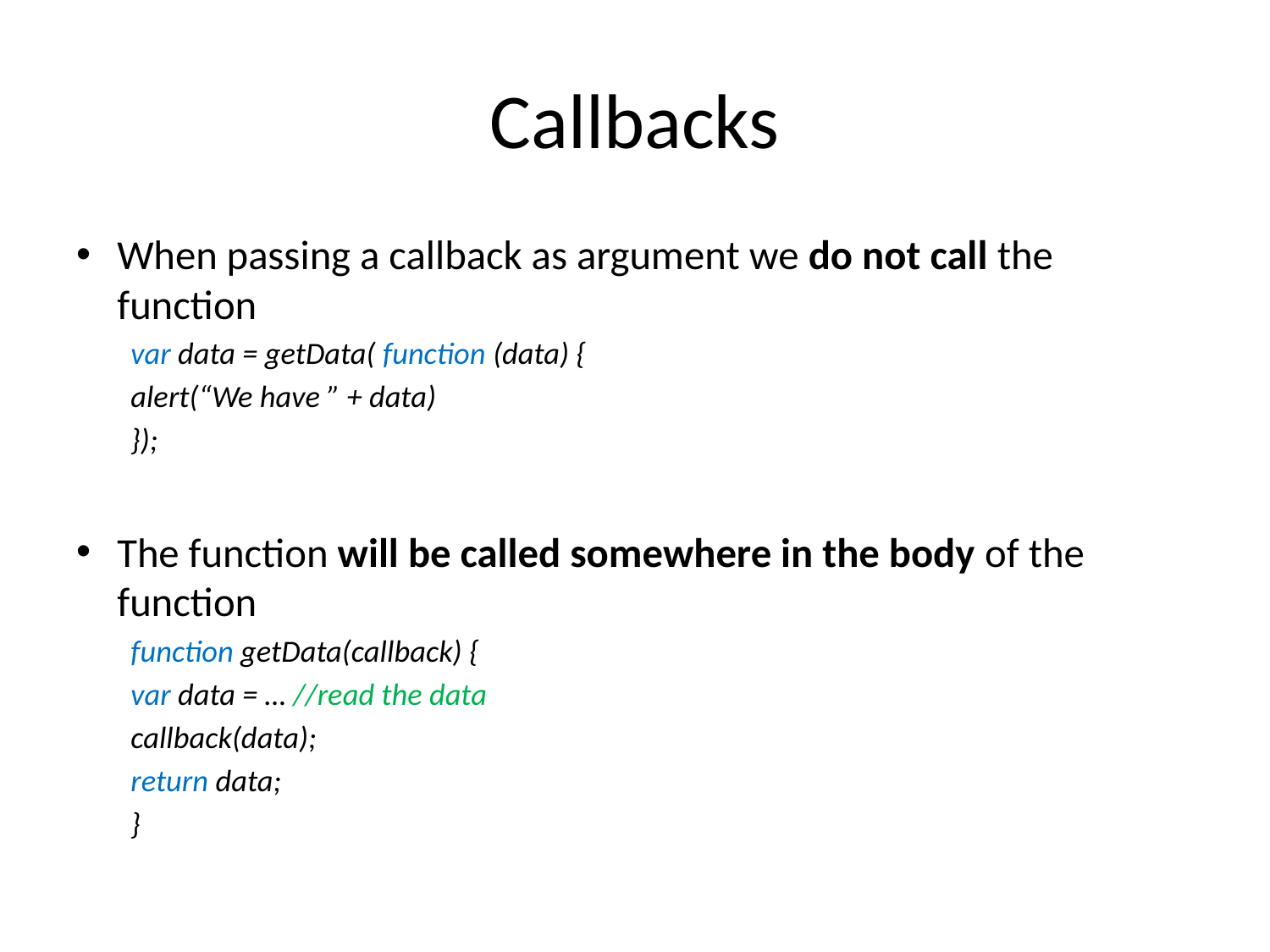

# Callbacks
When passing a callback as argument we do not call the function
var data = getData( function (data) {
	alert(“We have ” + data)
});

The function will be called somewhere in the body of the function
function getData(callback) {
	var data = … //read the data
	callback(data);
	return data;
}